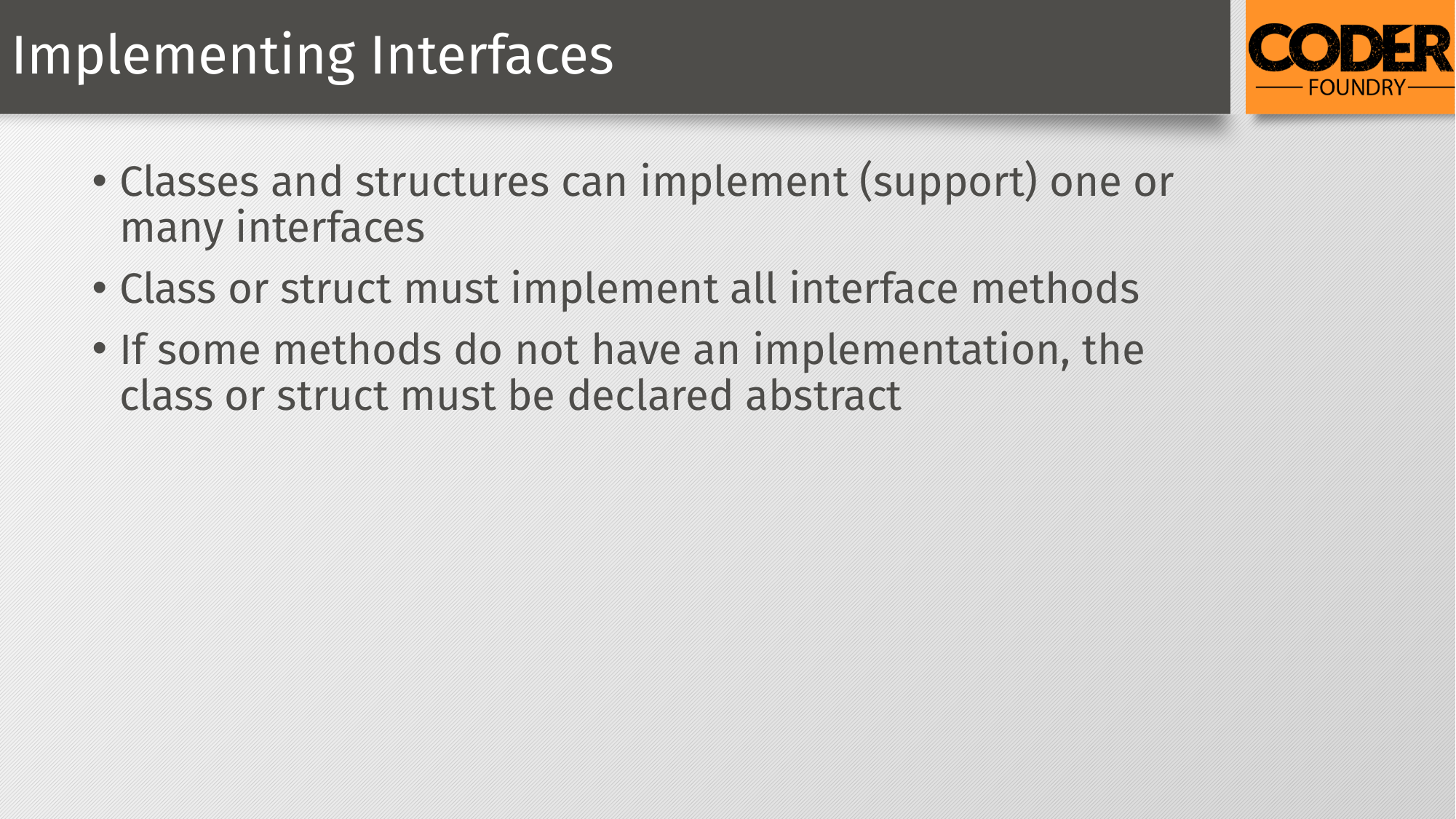

# Implementing Interfaces
Classes and structures can implement (support) one or many interfaces
Class or struct must implement all interface methods
If some methods do not have an implementation, the class or struct must be declared abstract